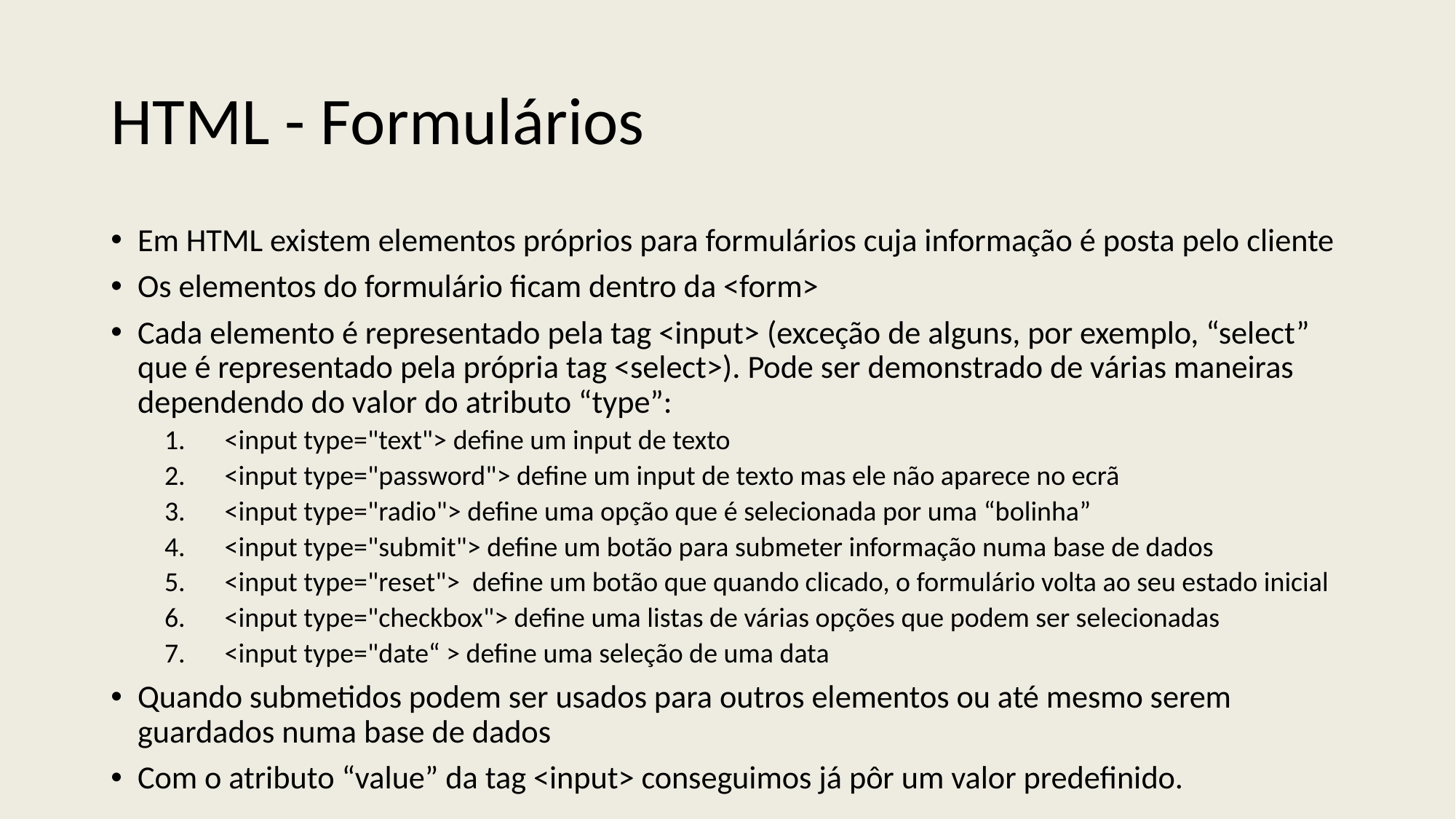

# HTML - Formulários
Em HTML existem elementos próprios para formulários cuja informação é posta pelo cliente
Os elementos do formulário ficam dentro da <form>
Cada elemento é representado pela tag <input> (exceção de alguns, por exemplo, “select” que é representado pela própria tag <select>). Pode ser demonstrado de várias maneiras dependendo do valor do atributo “type”:
<input type="text"> define um input de texto
<input type="password"> define um input de texto mas ele não aparece no ecrã
<input type="radio"> define uma opção que é selecionada por uma “bolinha”
<input type="submit"> define um botão para submeter informação numa base de dados
<input type="reset">  define um botão que quando clicado, o formulário volta ao seu estado inicial
<input type="checkbox"> define uma listas de várias opções que podem ser selecionadas
<input type="date“ > define uma seleção de uma data
Quando submetidos podem ser usados para outros elementos ou até mesmo serem guardados numa base de dados
Com o atributo “value” da tag <input> conseguimos já pôr um valor predefinido.